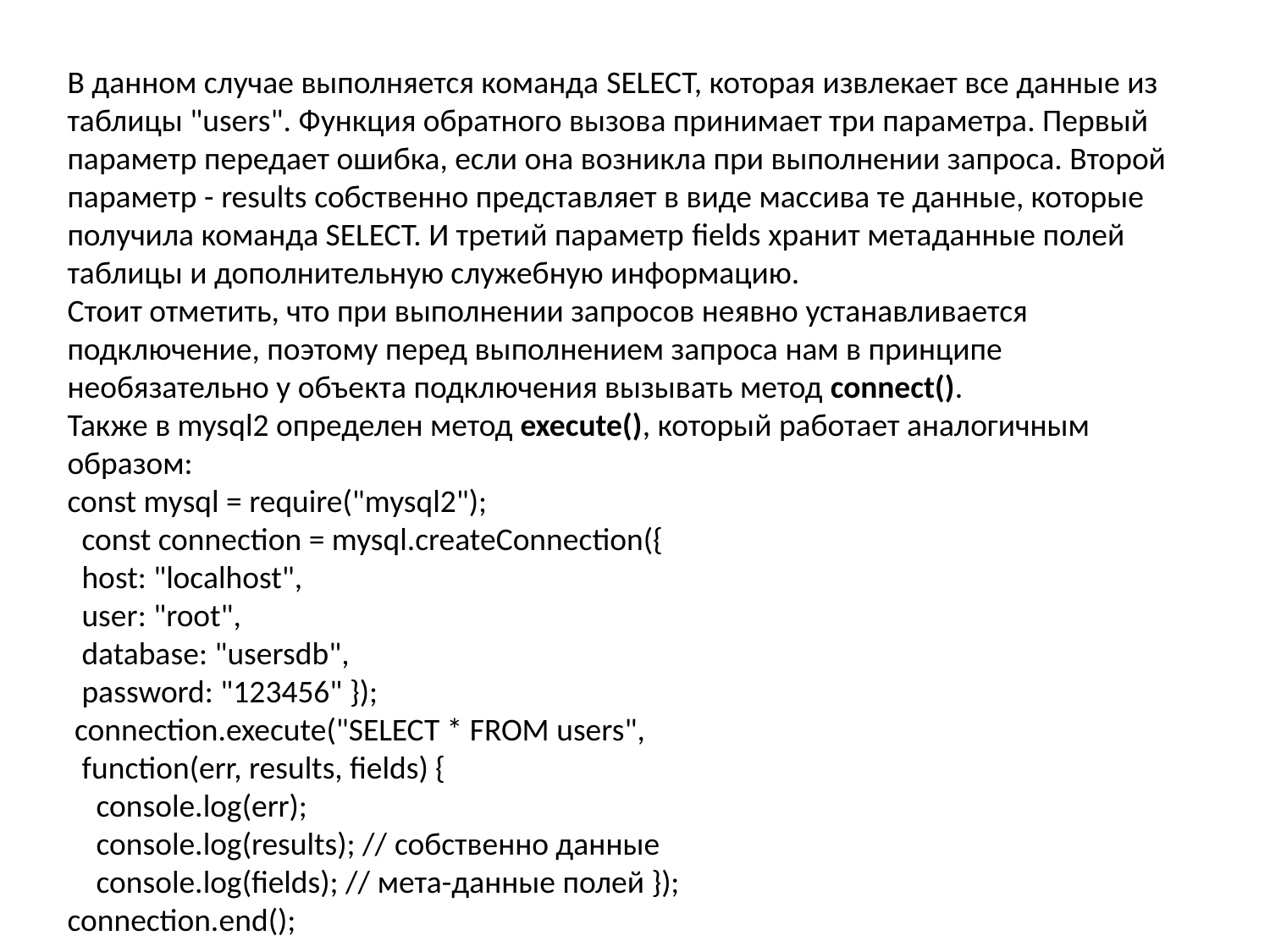

В данном случае выполняется команда SELECT, которая извлекает все данные из таблицы "users". Функция обратного вызова принимает три параметра. Первый параметр передает ошибка, если она возникла при выполнении запроса. Второй параметр - results собственно представляет в виде массива те данные, которые получила команда SELECT. И третий параметр fields хранит метаданные полей таблицы и дополнительную служебную информацию.
Стоит отметить, что при выполнении запросов неявно устанавливается подключение, поэтому перед выполнением запроса нам в принципе необязательно у объекта подключения вызывать метод connect().
Также в mysql2 определен метод execute(), который работает аналогичным образом:
const mysql = require("mysql2");
  const connection = mysql.createConnection({
  host: "localhost",
  user: "root",
  database: "usersdb",
  password: "123456" });
 connection.execute("SELECT * FROM users",
  function(err, results, fields) {
    console.log(err);
    console.log(results); // собственно данные
    console.log(fields); // мета-данные полей });
connection.end();